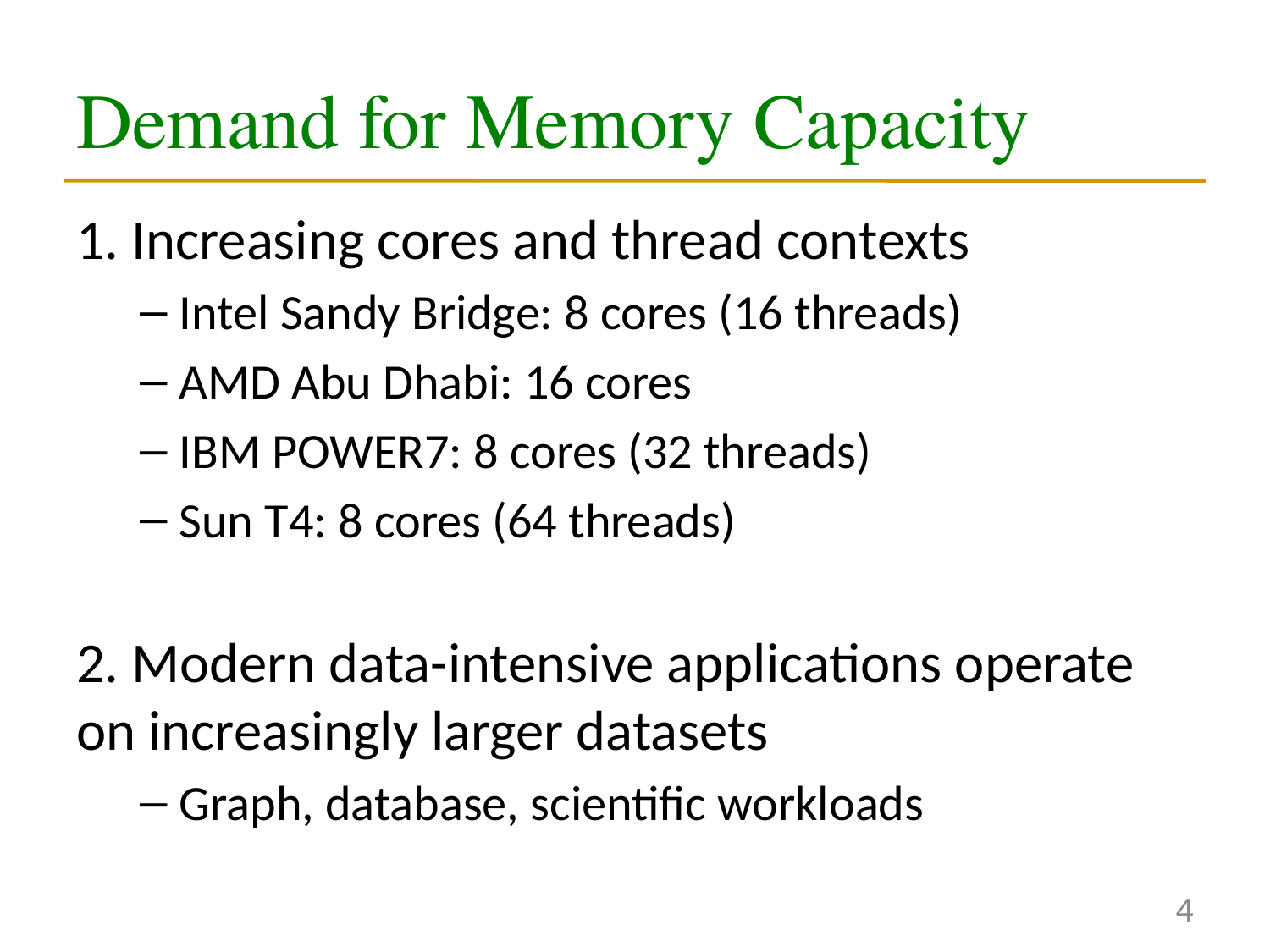

# Demand for Memory Capacity
1. Increasing cores and thread contexts
Intel Sandy Bridge: 8 cores (16 threads)
AMD Abu Dhabi: 16 cores
IBM POWER7: 8 cores (32 threads)
Sun T4: 8 cores (64 threads)

2. Modern data-intensive applications operate on increasingly larger datasets
Graph, database, scientific workloads
4